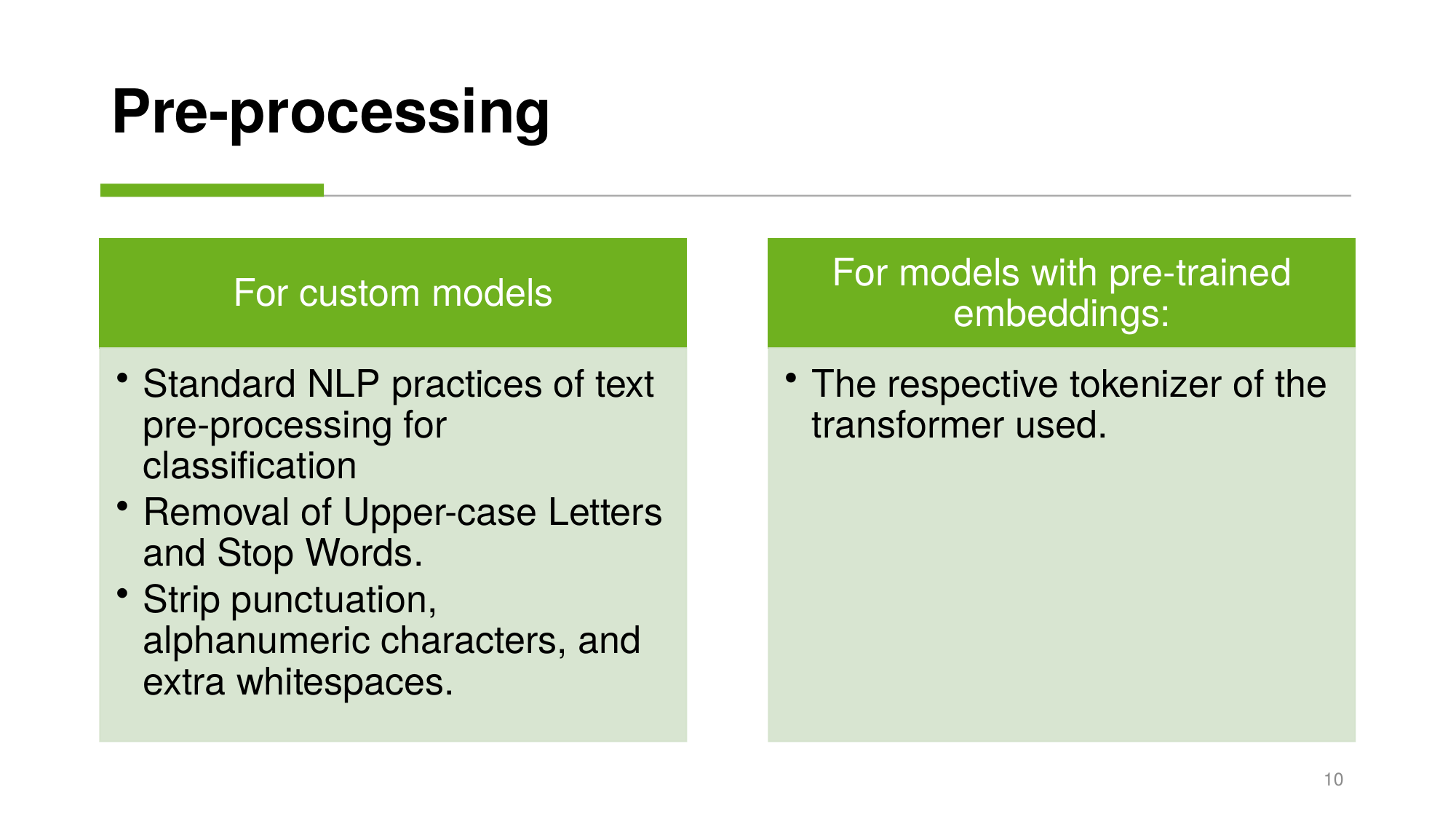

# Pre-processing

For custom models
Standard NLP practices of text pre-processing for classification
Removal of Upper-case Letters and Stop Words.
Strip punctuation, alphanumeric characters, and extra whitespaces.
For models with pre-trained embeddings:
The respective tokenizer of the transformer used.
10